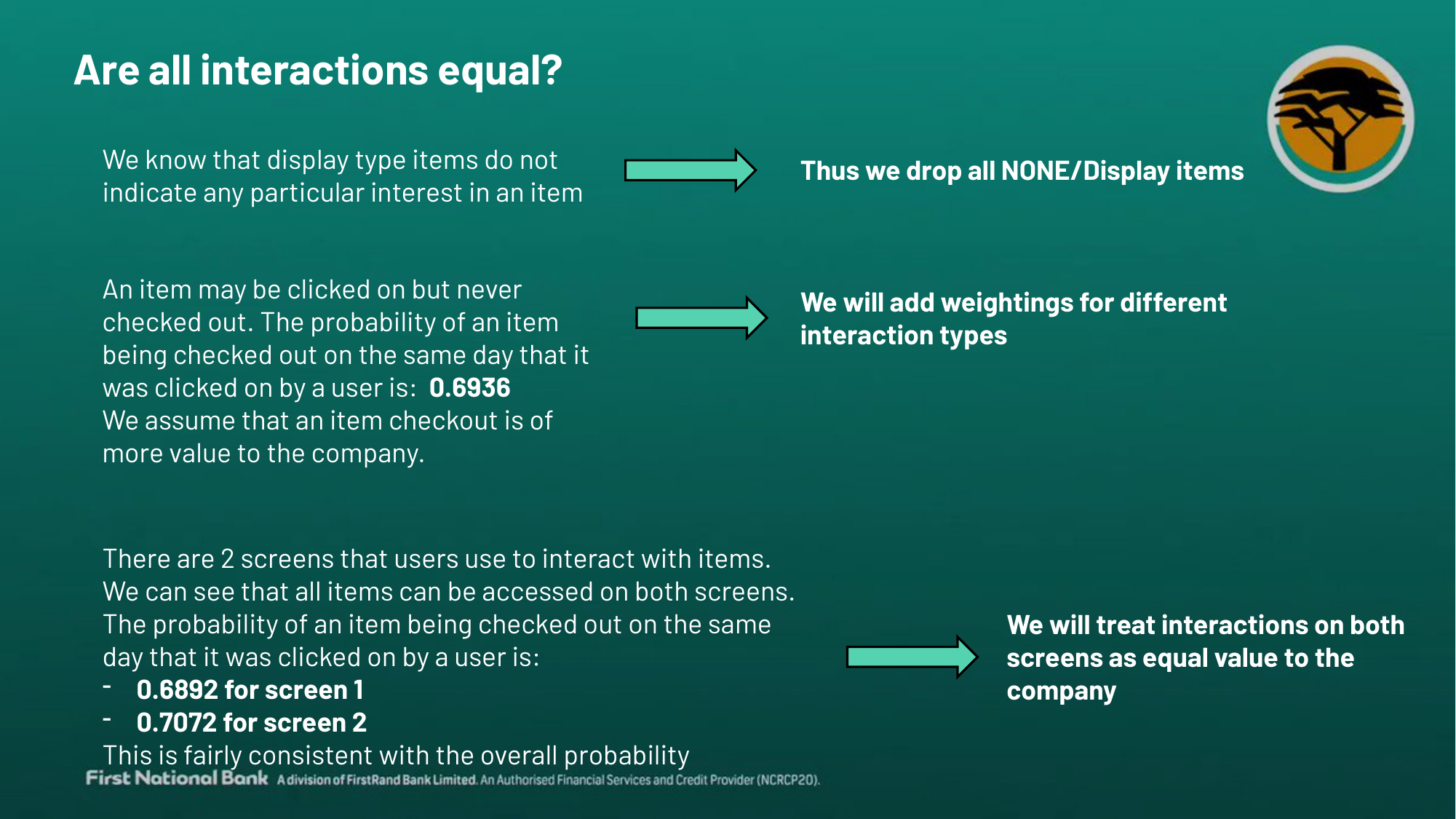

Are all interactions equal?
We know that display type items do not indicate any particular interest in an item
Thus we drop all NONE/Display items

An item may be clicked on but never checked out. The probability of an item being checked out on the same day that it was clicked on by a user is:  0.6936
We assume that an item checkout is of more value to the company.
We will add weightings for different interaction types

There are 2 screens that users use to interact with items.
We can see that all items can be accessed on both screens.
The probability of an item being checked out on the same day that it was clicked on by a user is:
0.6892 for screen 1
0.7072 for screen 2
This is fairly consistent with the overall probability
We will treat interactions on both screens as equal value to the company